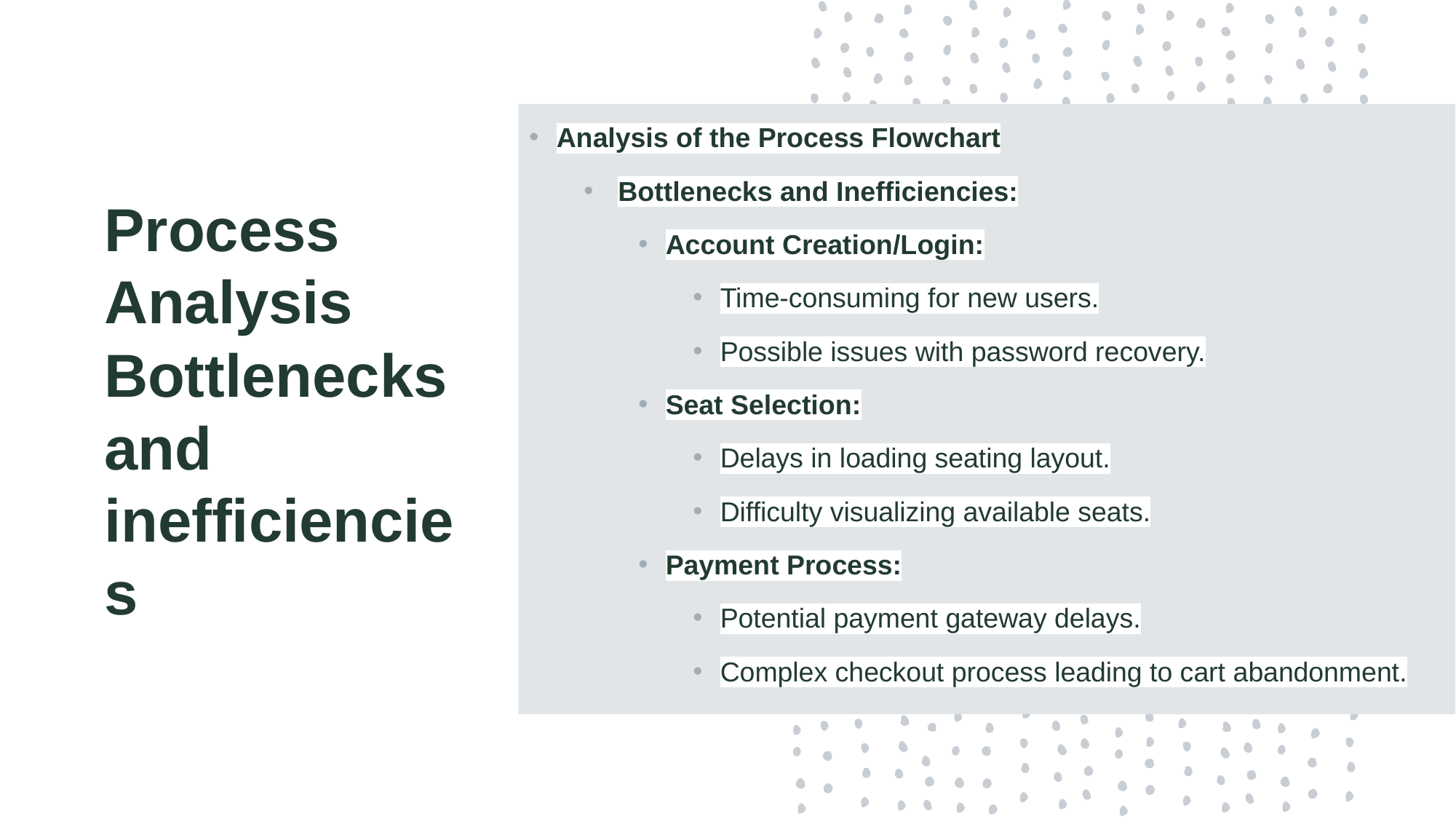

Analysis of the Process Flowchart
Bottlenecks and Inefficiencies:
Account Creation/Login:
Time-consuming for new users.
Possible issues with password recovery.
Seat Selection:
Delays in loading seating layout.
Difficulty visualizing available seats.
Payment Process:
Potential payment gateway delays.
Complex checkout process leading to cart abandonment.

# Process Analysis Bottlenecks and inefficiencies